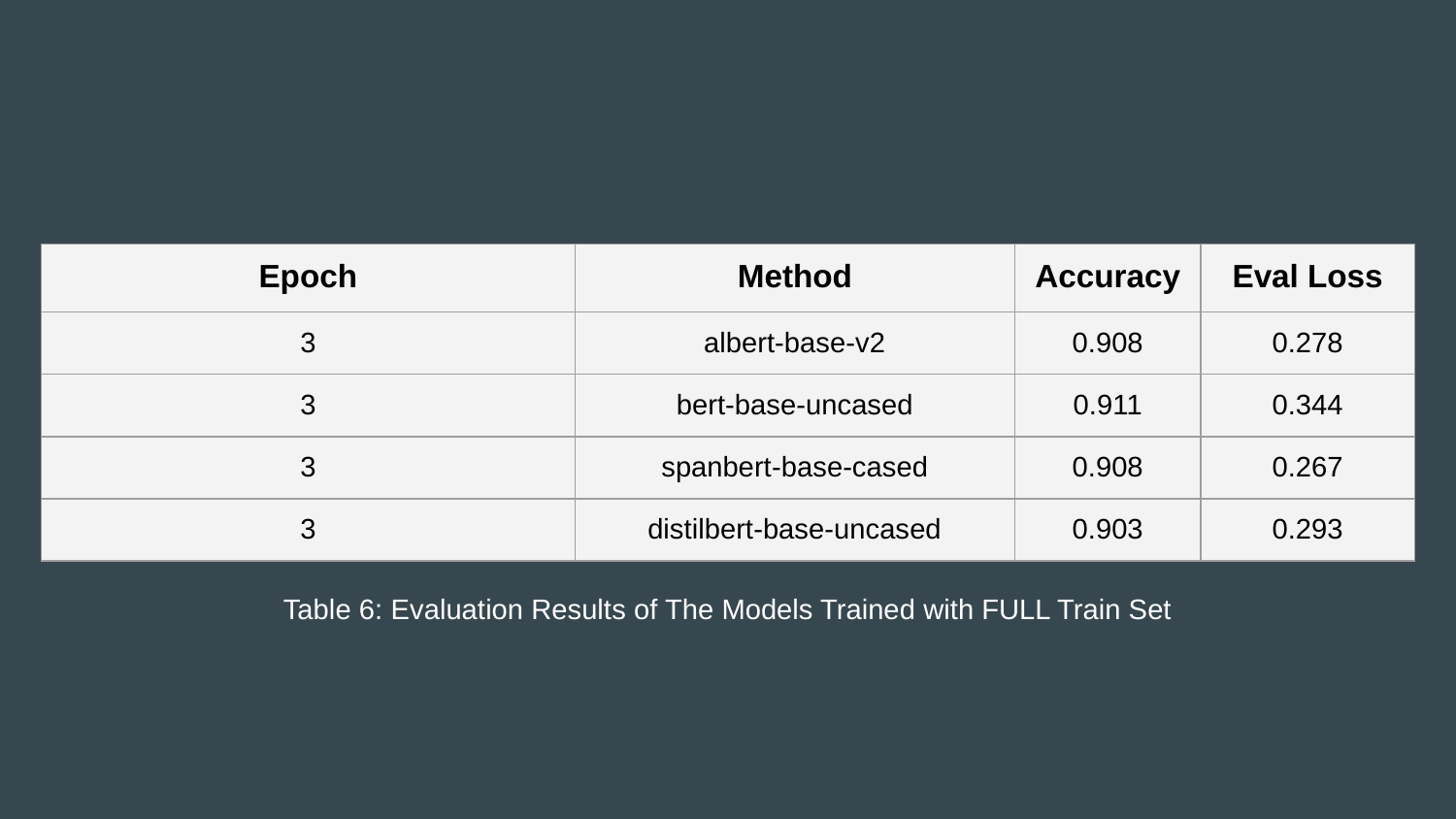

| Epoch | Method | Accuracy | Eval Loss |
| --- | --- | --- | --- |
| 3 | albert-base-v2 | 0.908 | 0.278 |
| 3 | bert-base-uncased | 0.911 | 0.344 |
| 3 | spanbert-base-cased | 0.908 | 0.267 |
| 3 | distilbert-base-uncased | 0.903 | 0.293 |
Table 6: Evaluation Results of The Models Trained with FULL Train Set